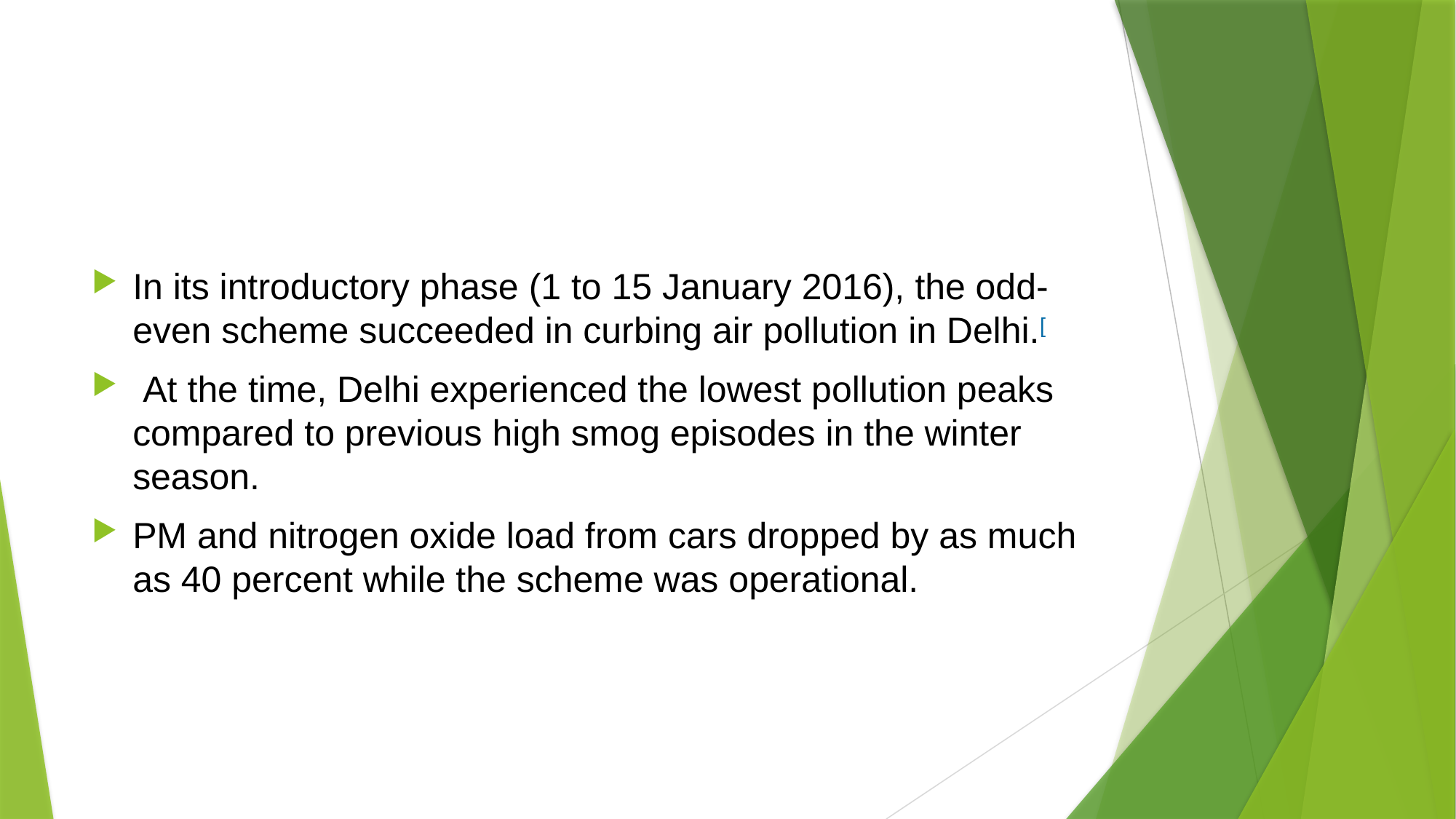

#
In its introductory phase (1 to 15 January 2016), the odd-even scheme succeeded in curbing air pollution in Delhi.[
 At the time, Delhi experienced the lowest pollution peaks compared to previous high smog episodes in the winter season.
PM and nitrogen oxide load from cars dropped by as much as 40 percent while the scheme was operational.